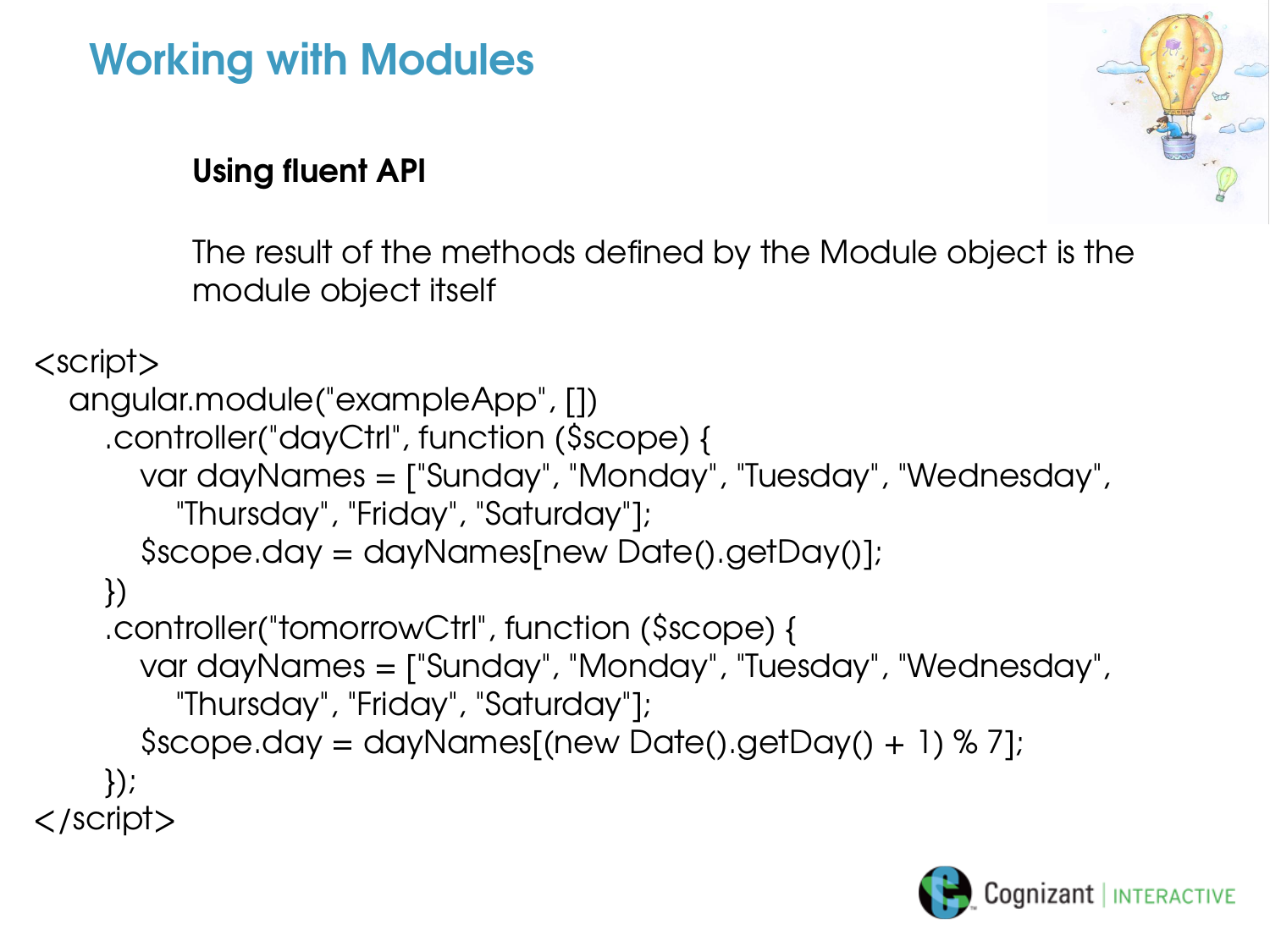

Working with Modules

Using fluent API
The result of the methods defined by the Module object is the module object itself
<script>
    angular.module("exampleApp", [])
        .controller("dayCtrl", function ($scope) {
            var dayNames = ["Sunday", "Monday", "Tuesday", "Wednesday",
                "Thursday", "Friday", "Saturday"];
            $scope.day = dayNames[new Date().getDay()];
        })
        .controller("tomorrowCtrl", function ($scope) {
            var dayNames = ["Sunday", "Monday", "Tuesday", "Wednesday",
                "Thursday", "Friday", "Saturday"];
            $scope.day = dayNames[(new Date().getDay() + 1) % 7];
        });
</script>